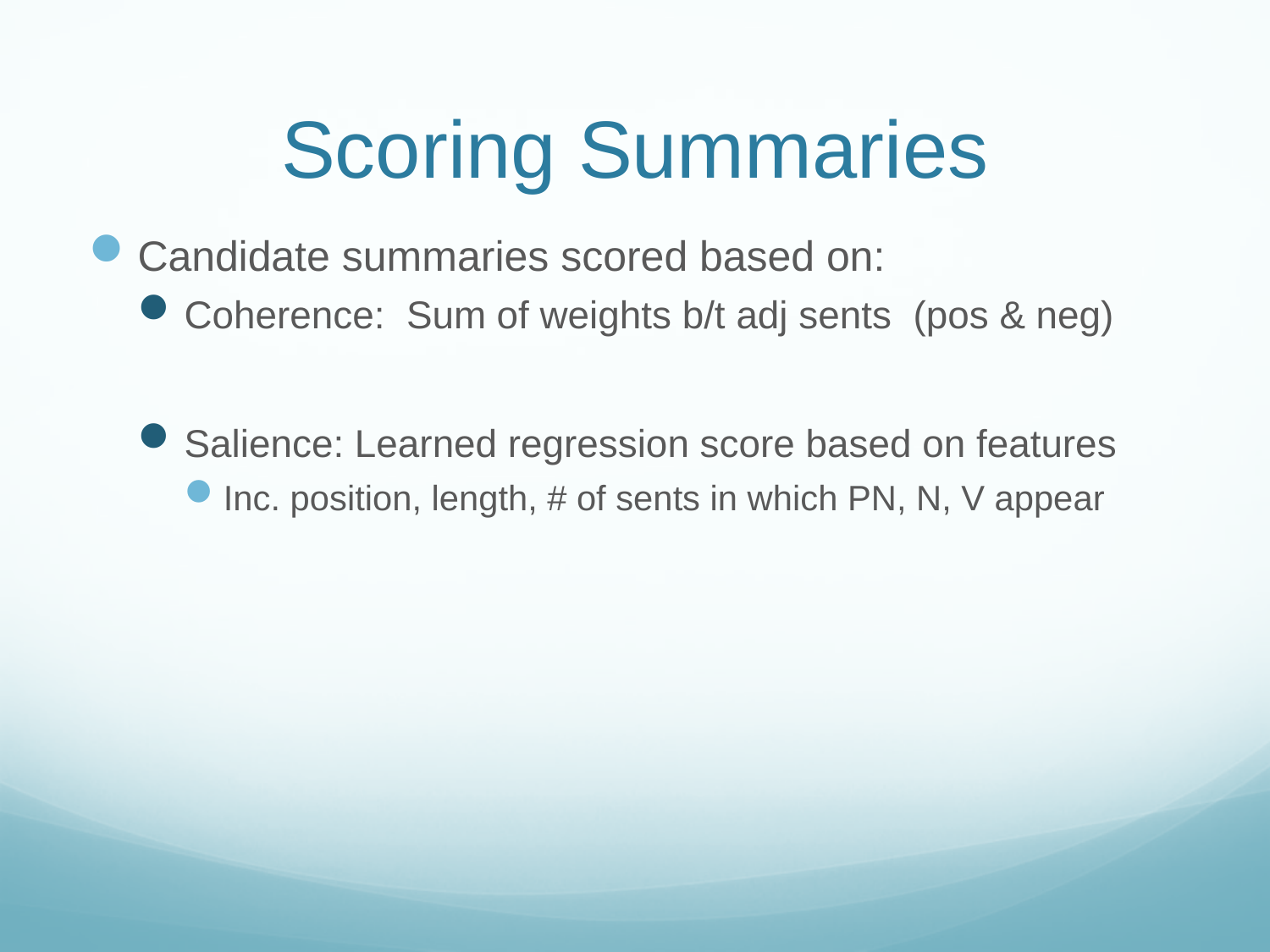

# Scoring Summaries
Candidate summaries scored based on:
Coherence:  Sum of weights b/t adj sents  (pos & neg)

Salience: Learned regression score based on features
Inc. position, length, # of sents in which PN, N, V appear